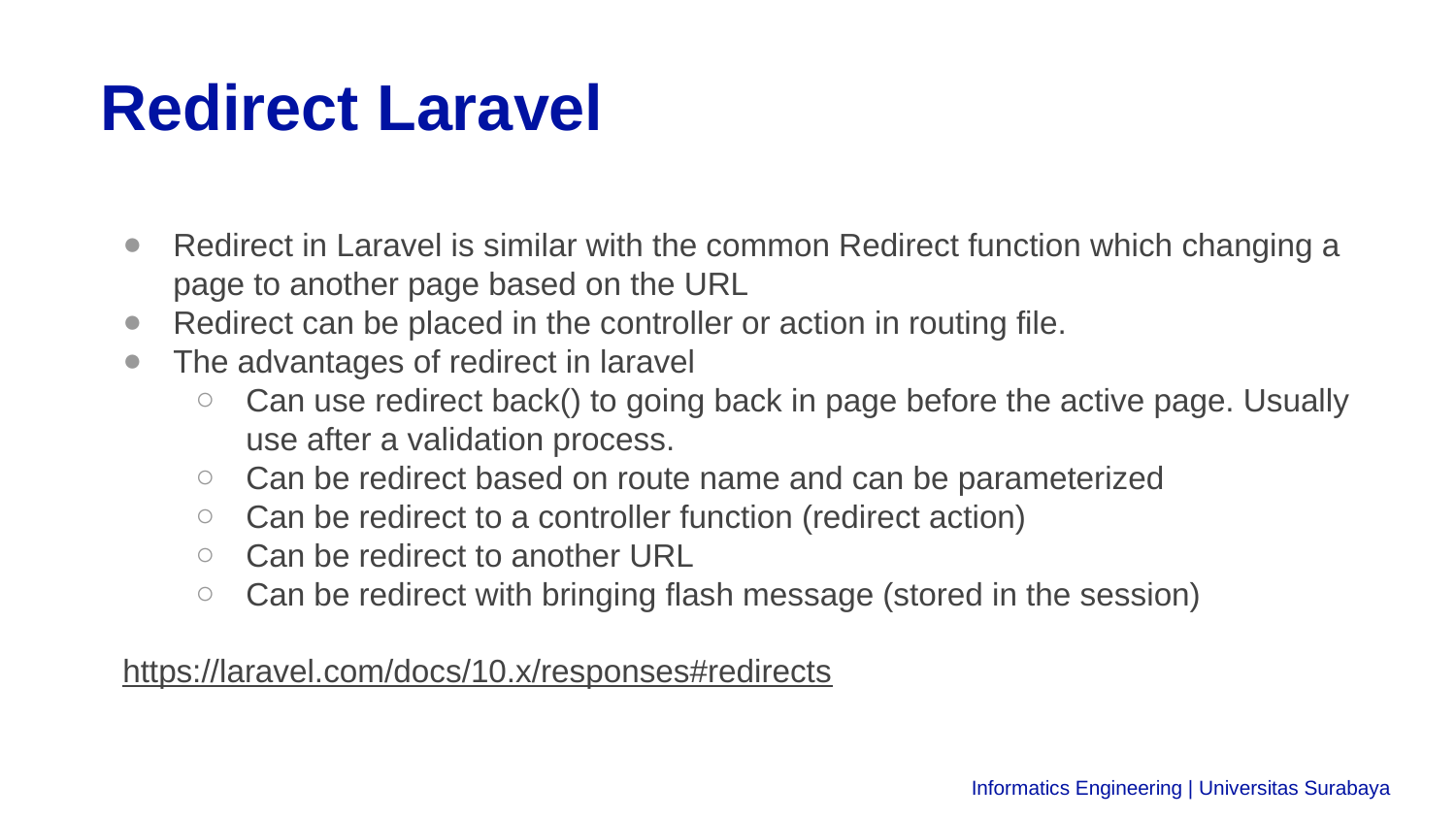

Redirect Laravel
Redirect in Laravel is similar with the common Redirect function which changing a page to another page based on the URL
Redirect can be placed in the controller or action in routing file.
The advantages of redirect in laravel
Can use redirect back() to going back in page before the active page. Usually use after a validation process.
Can be redirect based on route name and can be parameterized
Can be redirect to a controller function (redirect action)
Can be redirect to another URL
Can be redirect with bringing flash message (stored in the session)

https://laravel.com/docs/10.x/responses#redirects

Informatics Engineering | Universitas Surabaya